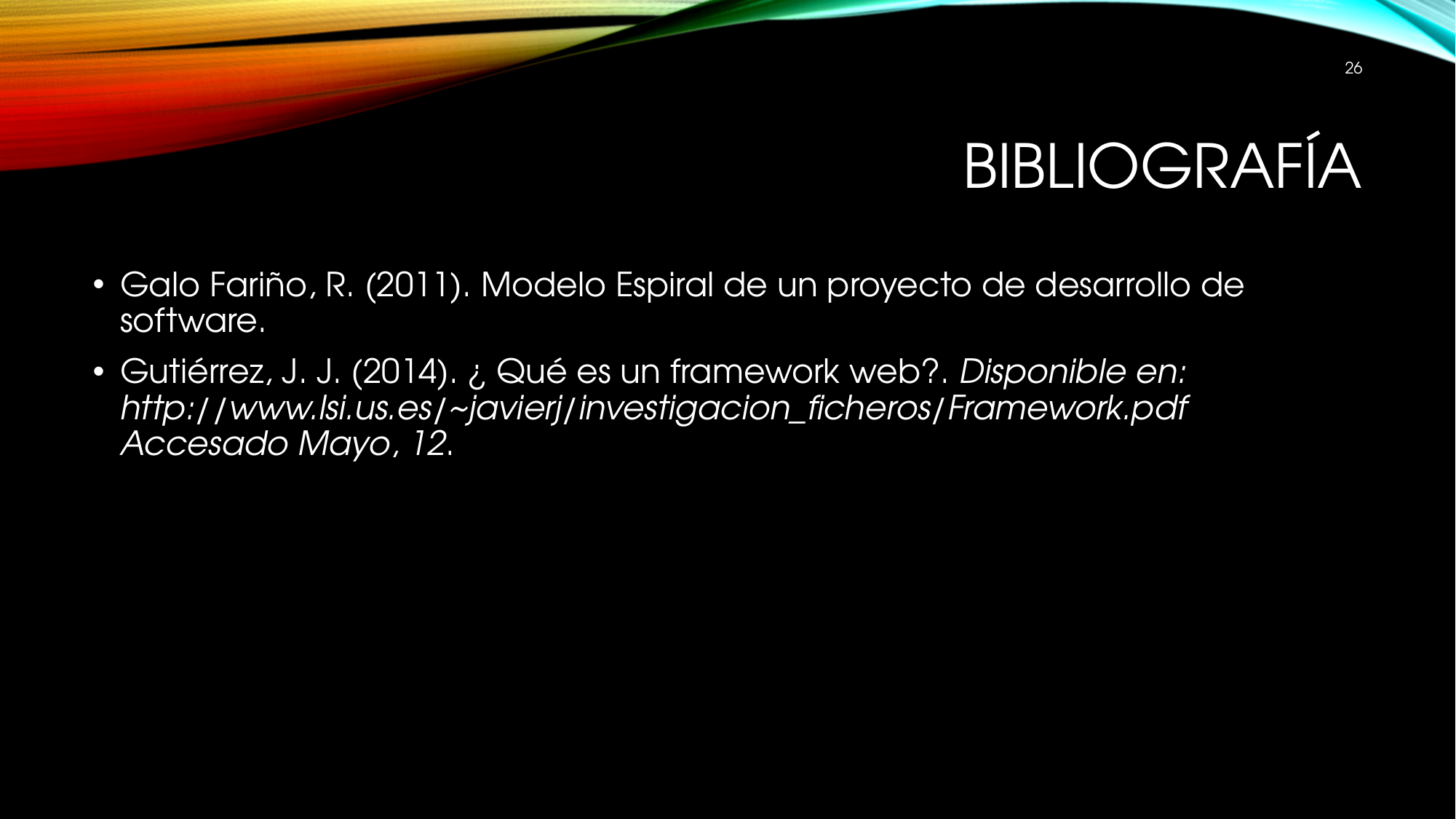

26
# Bibliografía
Galo Fariño, R. (2011). Modelo Espiral de un proyecto de desarrollo de software.
Gutiérrez, J. J. (2014). ¿ Qué es un framework web?. Disponible en: http://www.lsi.us.es/~javierj/investigacion_ficheros/Framework.pdf Accesado Mayo, 12.